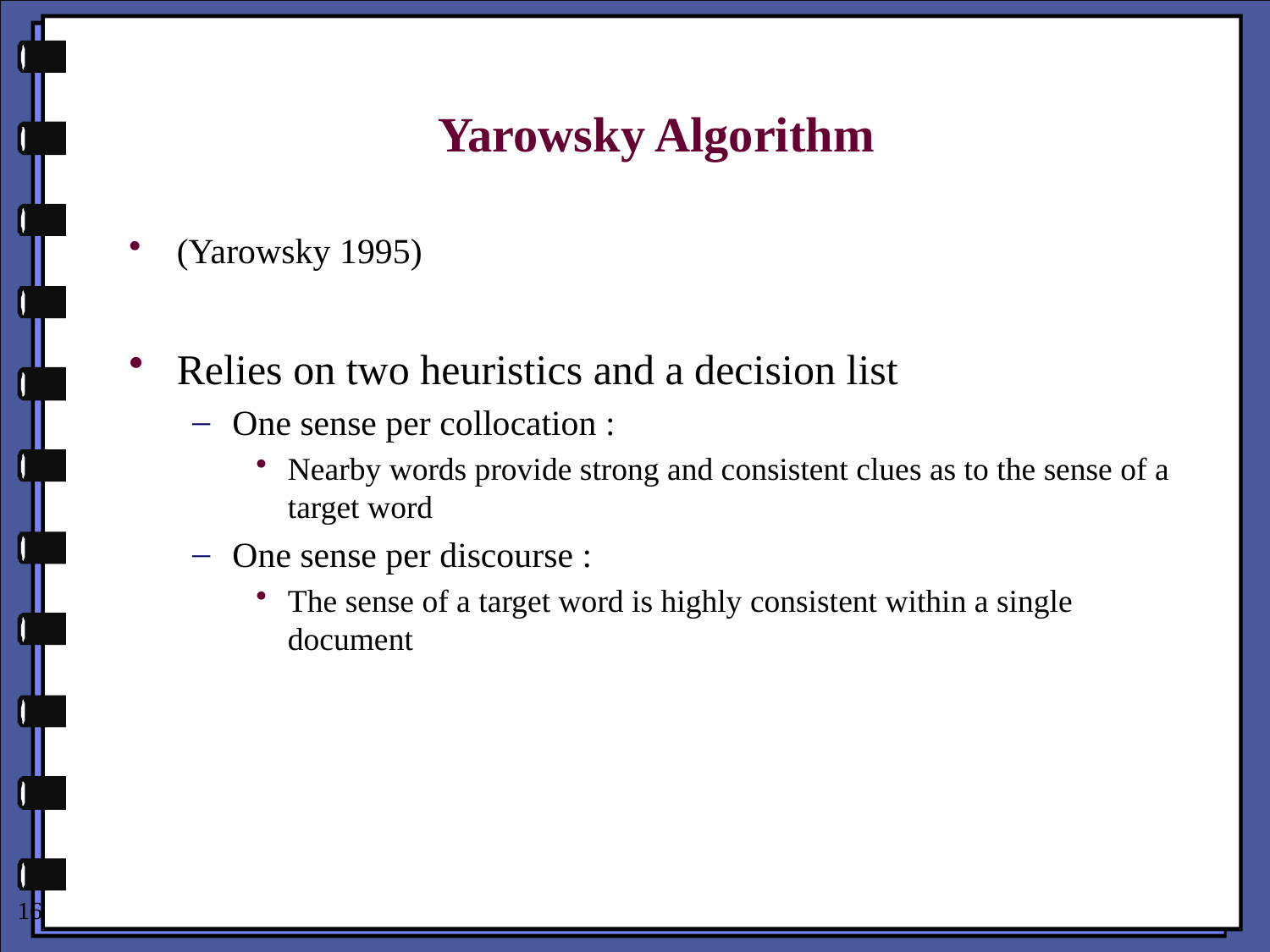

# Yarowsky Algorithm
(Yarowsky 1995)

Relies on two heuristics and a decision list
One sense per collocation :
Nearby words provide strong and consistent clues as to the sense of a target word
One sense per discourse :
The sense of a target word is highly consistent within a single document